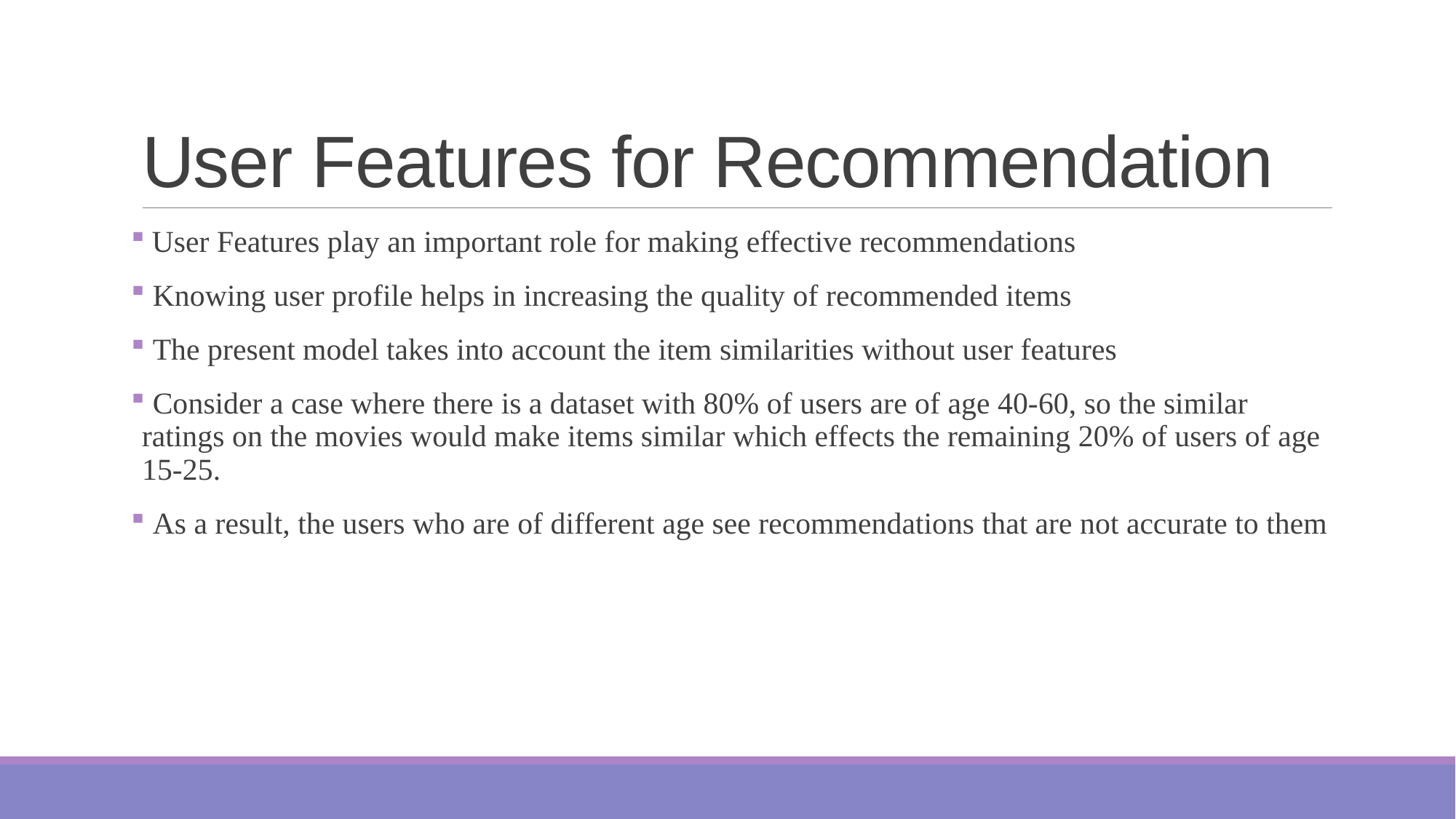

# User Features for Recommendation
 User Features play an important role for making effective recommendations
 Knowing user profile helps in increasing the quality of recommended items
 The present model takes into account the item similarities without user features
 Consider a case where there is a dataset with 80% of users are of age 40-60, so the similar ratings on the movies would make items similar which effects the remaining 20% of users of age 15-25.
 As a result, the users who are of different age see recommendations that are not accurate to them